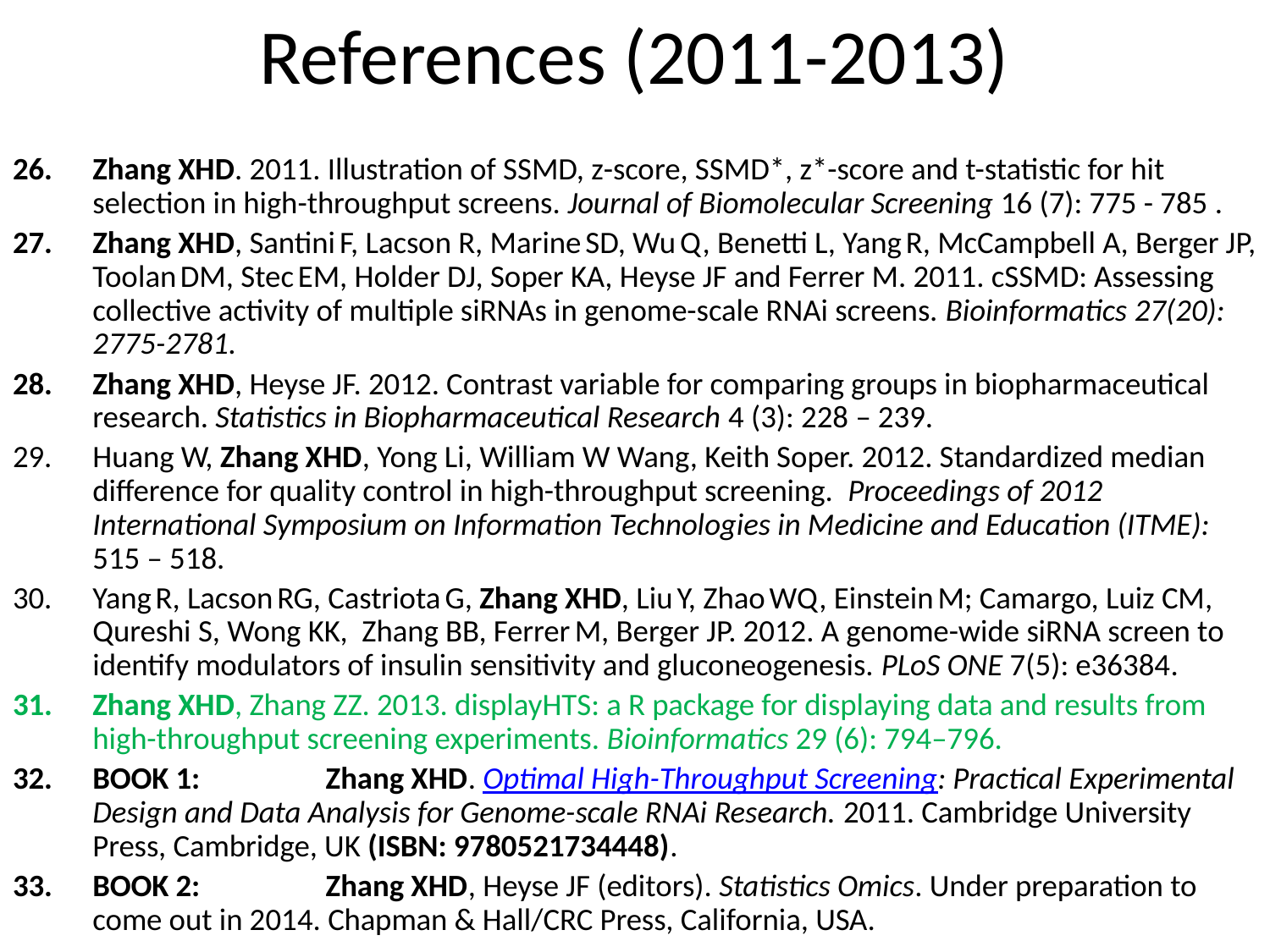

# References (2011-2013)

Zhang XHD. 2011. Illustration of SSMD, z-score, SSMD*, z*-score and t-statistic for hit selection in high-throughput screens. Journal of Biomolecular Screening 16 (7): 775 - 785 .
Zhang XHD, Santini F, Lacson R, Marine SD, Wu Q, Benetti L, Yang R, McCampbell A, Berger JP, Toolan DM, Stec EM, Holder DJ, Soper KA, Heyse JF and Ferrer M. 2011. cSSMD: Assessing collective activity of multiple siRNAs in genome-scale RNAi screens. Bioinformatics 27(20): 2775-2781.
Zhang XHD, Heyse JF. 2012. Contrast variable for comparing groups in biopharmaceutical research. Statistics in Biopharmaceutical Research 4 (3): 228 – 239.
Huang W, Zhang XHD, Yong Li, William W Wang, Keith Soper. 2012. Standardized median difference for quality control in high-throughput screening.  Proceedings of 2012 International Symposium on Information Technologies in Medicine and Education (ITME): 515 – 518.
Yang R, Lacson RG, Castriota G, Zhang XHD, Liu Y, Zhao WQ, Einstein M; Camargo, Luiz CM, Qureshi S, Wong KK,  Zhang BB, Ferrer M, Berger JP. 2012. A genome-wide siRNA screen to identify modulators of insulin sensitivity and gluconeogenesis. PLoS ONE 7(5): e36384.
Zhang XHD, Zhang ZZ. 2013. displayHTS: a R package for displaying data and results from high-throughput screening experiments. Bioinformatics 29 (6): 794–796.
BOOK 1:                  Zhang XHD. Optimal High-Throughput Screening: Practical Experimental Design and Data Analysis for Genome-scale RNAi Research. 2011. Cambridge University Press, Cambridge, UK (ISBN: 9780521734448).
BOOK 2:                  Zhang XHD, Heyse JF (editors). Statistics Omics. Under preparation to come out in 2014. Chapman & Hall/CRC Press, California, USA.